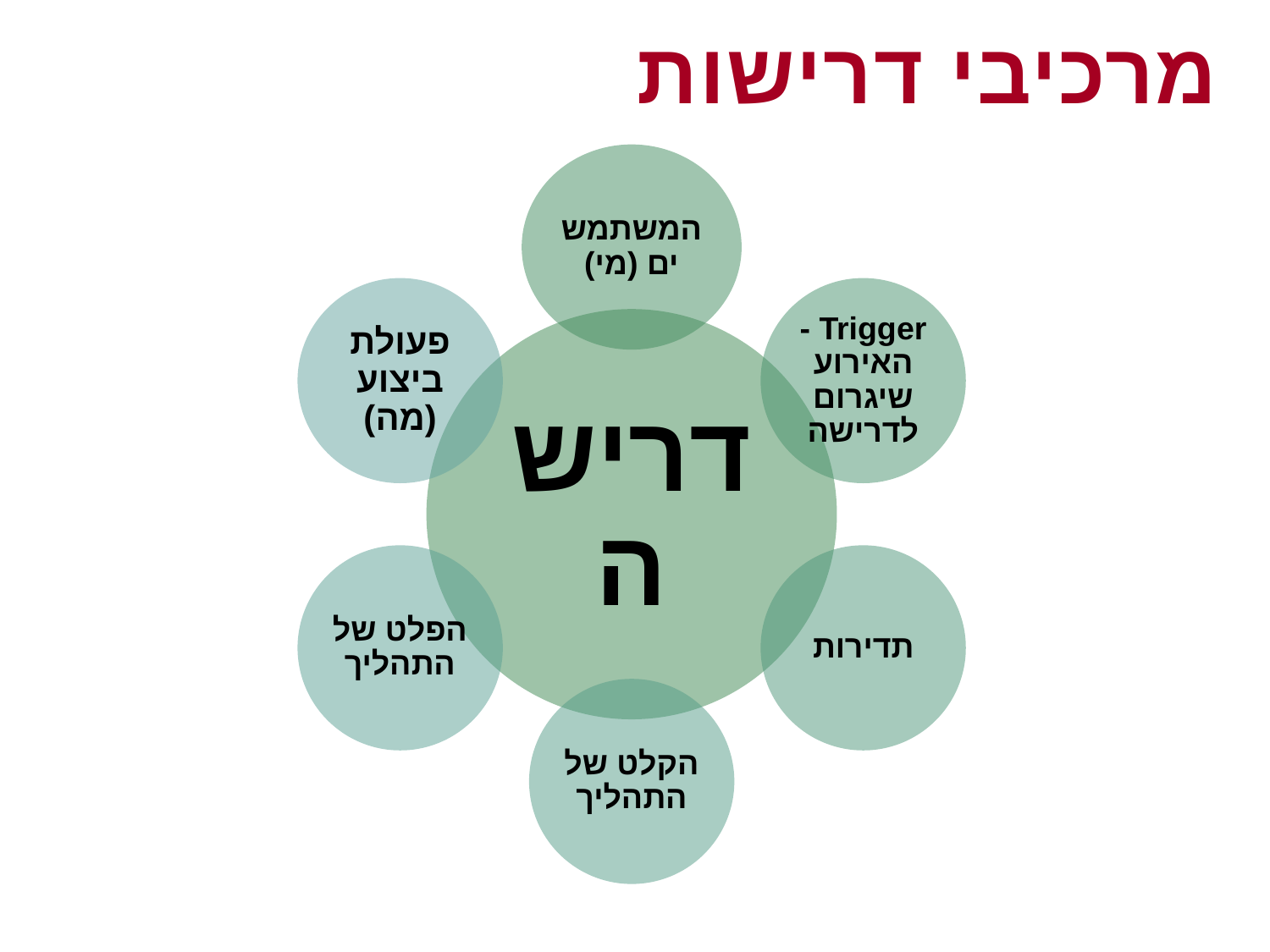

מרכיבי דרישות
דרישה
המשתמשים (מי)
Trigger - האירוע שיגרום לדרישה
תדירות
הקלט של התהליך
הפלט של התהליך
פעולת ביצוע (מה)